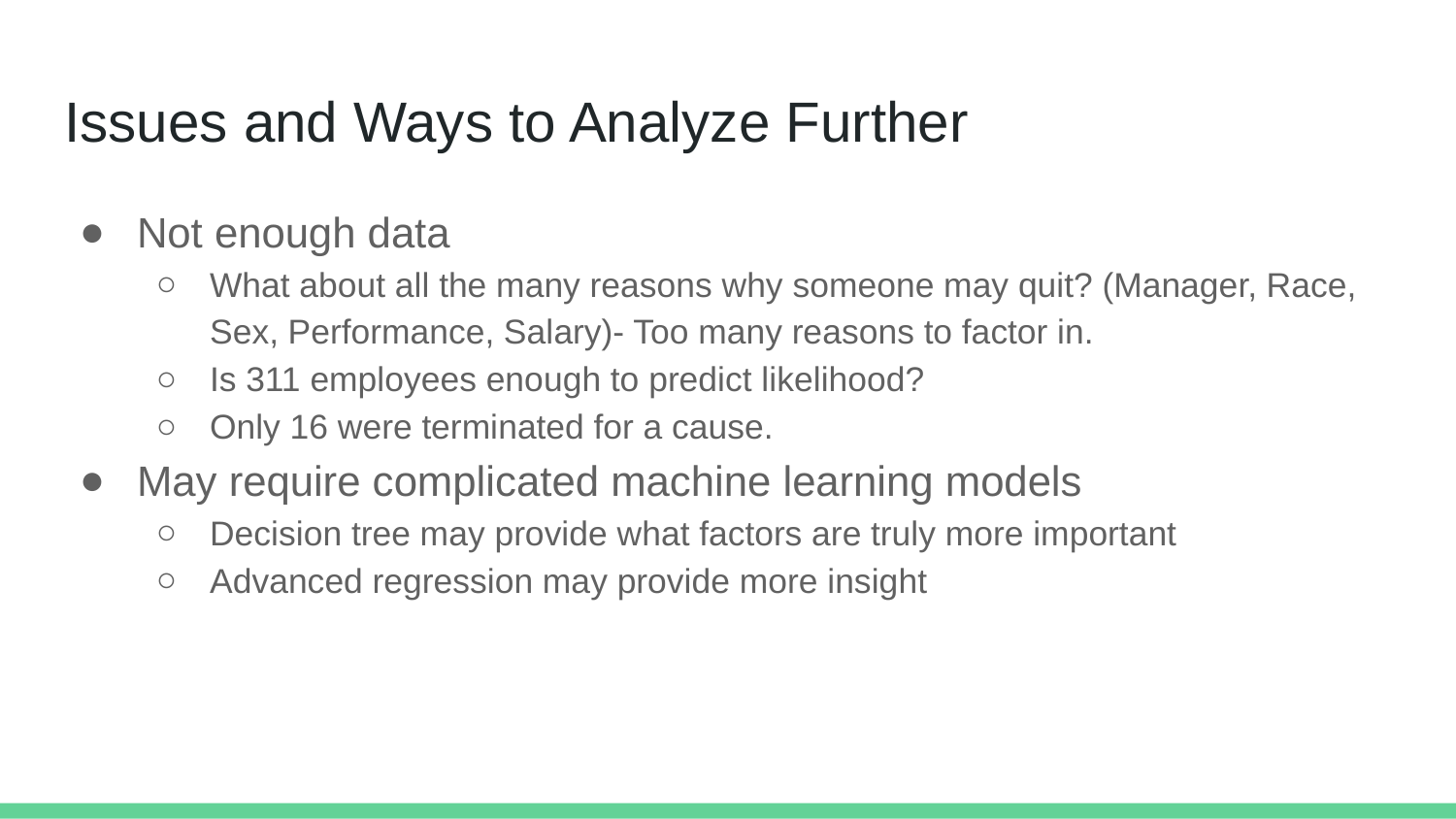

# Issues and Ways to Analyze Further
Not enough data
What about all the many reasons why someone may quit? (Manager, Race, Sex, Performance, Salary)- Too many reasons to factor in.
Is 311 employees enough to predict likelihood?
Only 16 were terminated for a cause.
May require complicated machine learning models
Decision tree may provide what factors are truly more important
Advanced regression may provide more insight